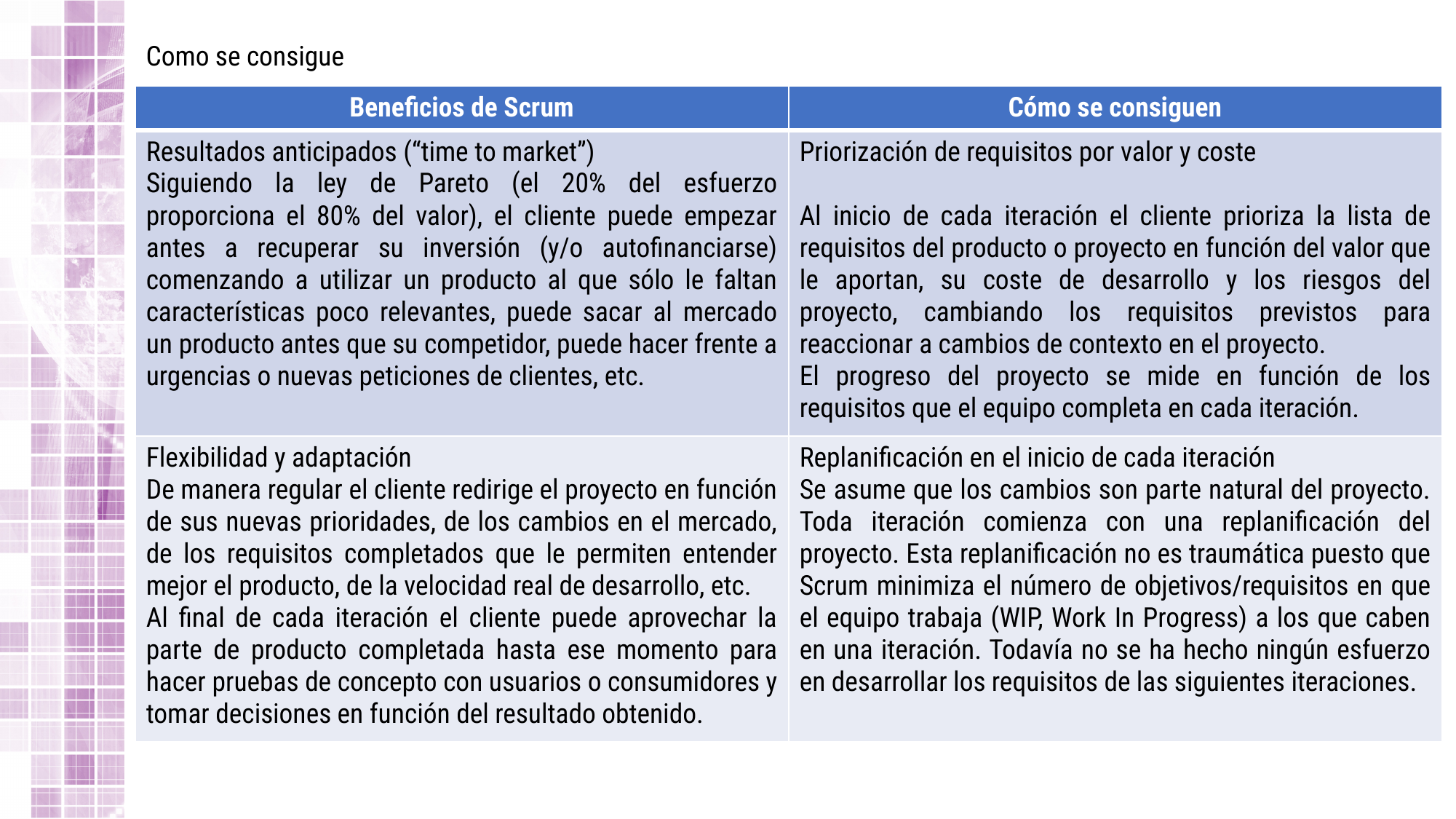

Como se consigue
| Beneficios de Scrum | Cómo se consiguen |
| --- | --- |
| Resultados anticipados (“time to market”) Siguiendo la ley de Pareto (el 20% del esfuerzo proporciona el 80% del valor), el cliente puede empezar antes a recuperar su inversión (y/o autofinanciarse) comenzando a utilizar un producto al que sólo le faltan características poco relevantes, puede sacar al mercado un producto antes que su competidor, puede hacer frente a urgencias o nuevas peticiones de clientes, etc. | Priorización de requisitos por valor y coste Al inicio de cada iteración el cliente prioriza la lista de requisitos del producto o proyecto en función del valor que le aportan, su coste de desarrollo y los riesgos del proyecto, cambiando los requisitos previstos para reaccionar a cambios de contexto en el proyecto. El progreso del proyecto se mide en función de los requisitos que el equipo completa en cada iteración. |
| Flexibilidad y adaptación De manera regular el cliente redirige el proyecto en función de sus nuevas prioridades, de los cambios en el mercado, de los requisitos completados que le permiten entender mejor el producto, de la velocidad real de desarrollo, etc. Al final de cada iteración el cliente puede aprovechar la parte de producto completada hasta ese momento para hacer pruebas de concepto con usuarios o consumidores y tomar decisiones en función del resultado obtenido. | Replanificación en el inicio de cada iteración Se asume que los cambios son parte natural del proyecto. Toda iteración comienza con una replanificación del proyecto. Esta replanificación no es traumática puesto que Scrum minimiza el número de objetivos/requisitos en que el equipo trabaja (WIP, Work In Progress) a los que caben en una iteración. Todavía no se ha hecho ningún esfuerzo en desarrollar los requisitos de las siguientes iteraciones. |